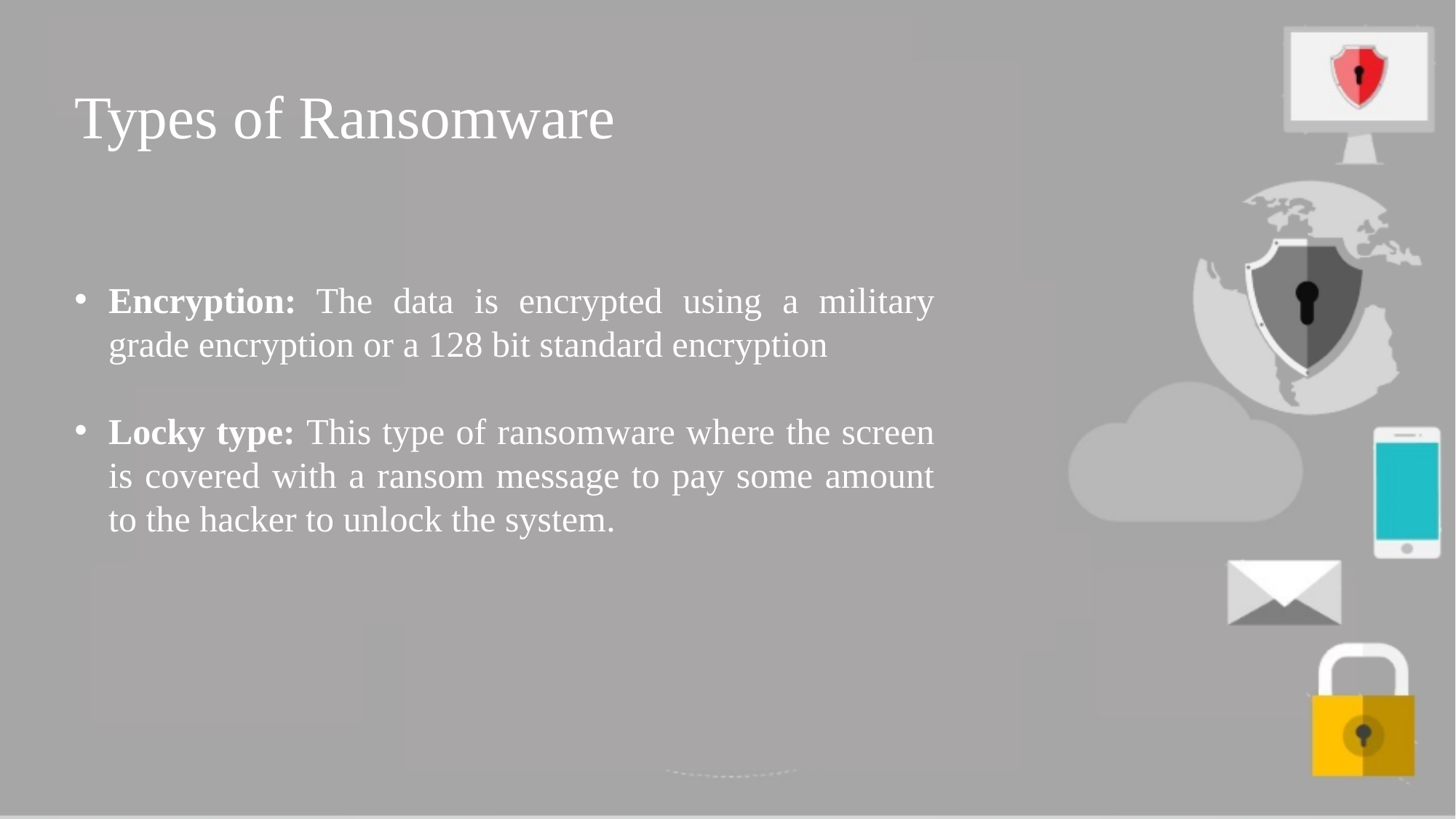

Types of Ransomware
Encryption: The data is encrypted using a military grade encryption or a 128 bit standard encryption

Locky type: This type of ransomware where the screen is covered with a ransom message to pay some amount to the hacker to unlock the system.